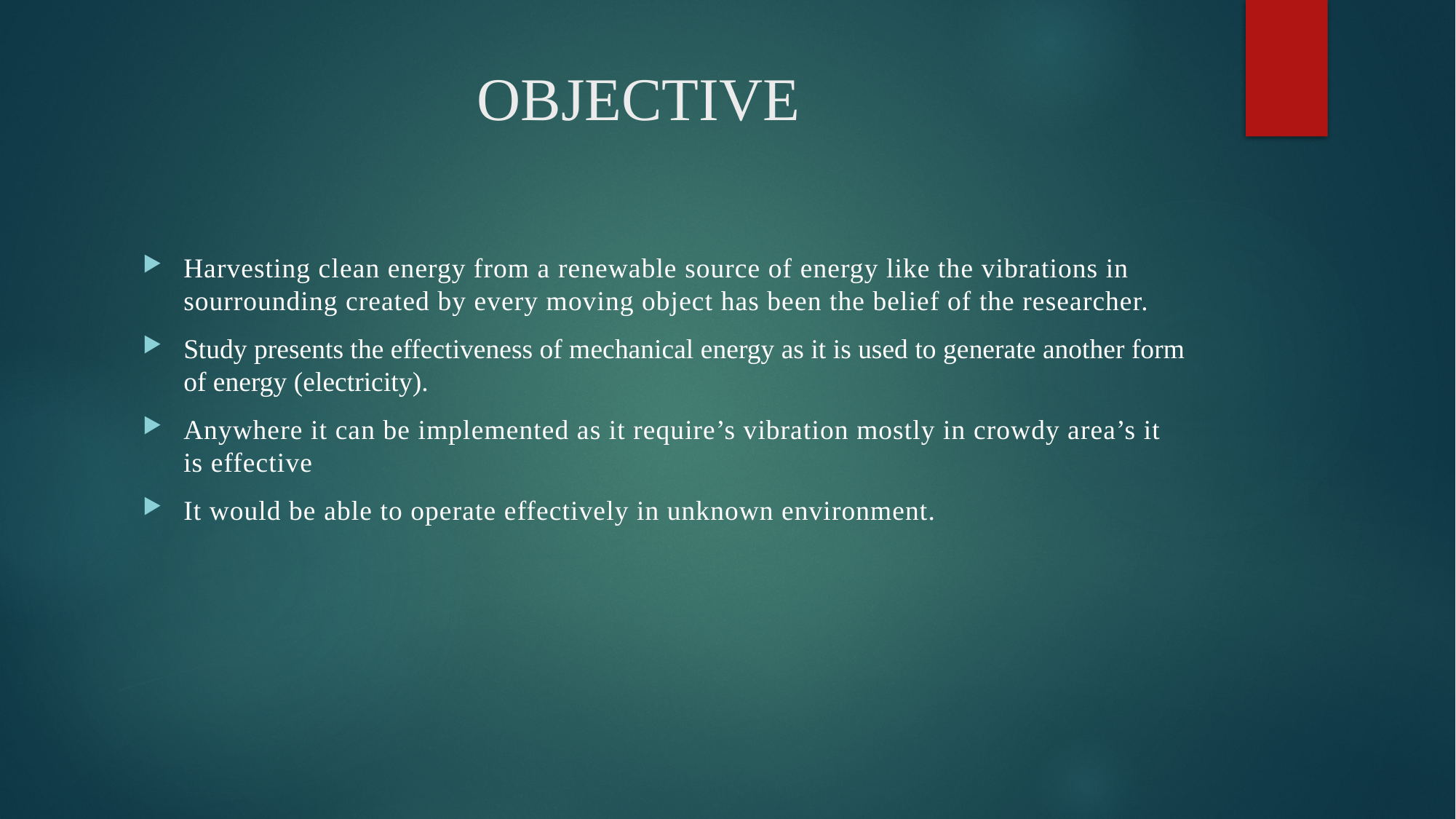

# OBJECTIVE
Harvesting clean energy from a renewable source of energy like the vibrations in sourrounding created by every moving object has been the belief of the researcher.
Study presents the effectiveness of mechanical energy as it is used to generate another form of energy (electricity).
Anywhere it can be implemented as it require’s vibration mostly in crowdy area’s it is effective
It would be able to operate effectively in unknown environment.